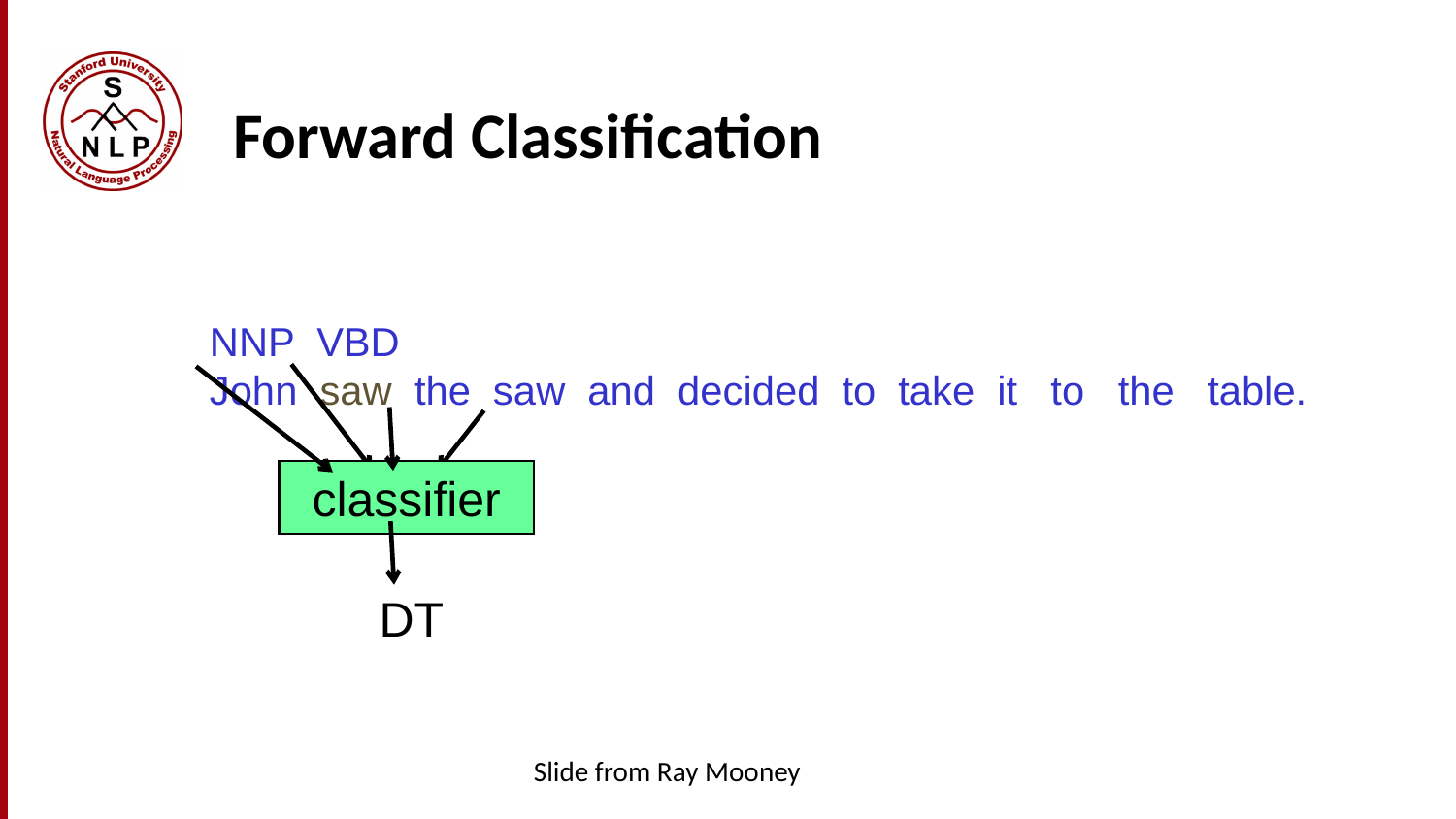

# Forward Classification
NNP  VBD
John  saw  the  saw  and  decided  to  take  it   to   the   table.

classifier

DT
Slide from Ray Mooney